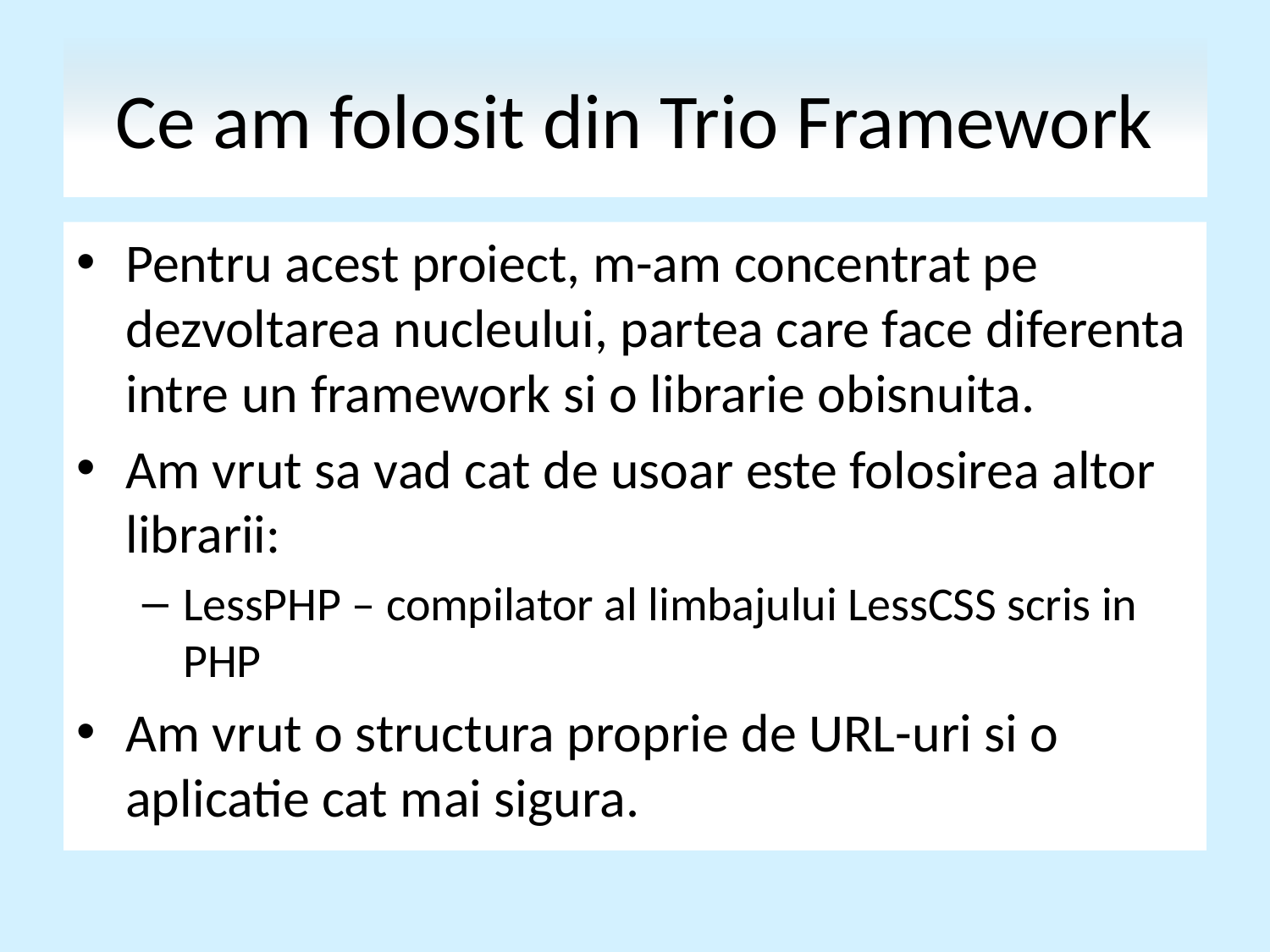

# Ce am folosit din Trio Framework
Pentru acest proiect, m-am concentrat pe dezvoltarea nucleului, partea care face diferenta intre un framework si o librarie obisnuita.
Am vrut sa vad cat de usoar este folosirea altor librarii:
LessPHP – compilator al limbajului LessCSS scris in PHP
Am vrut o structura proprie de URL-uri si o aplicatie cat mai sigura.